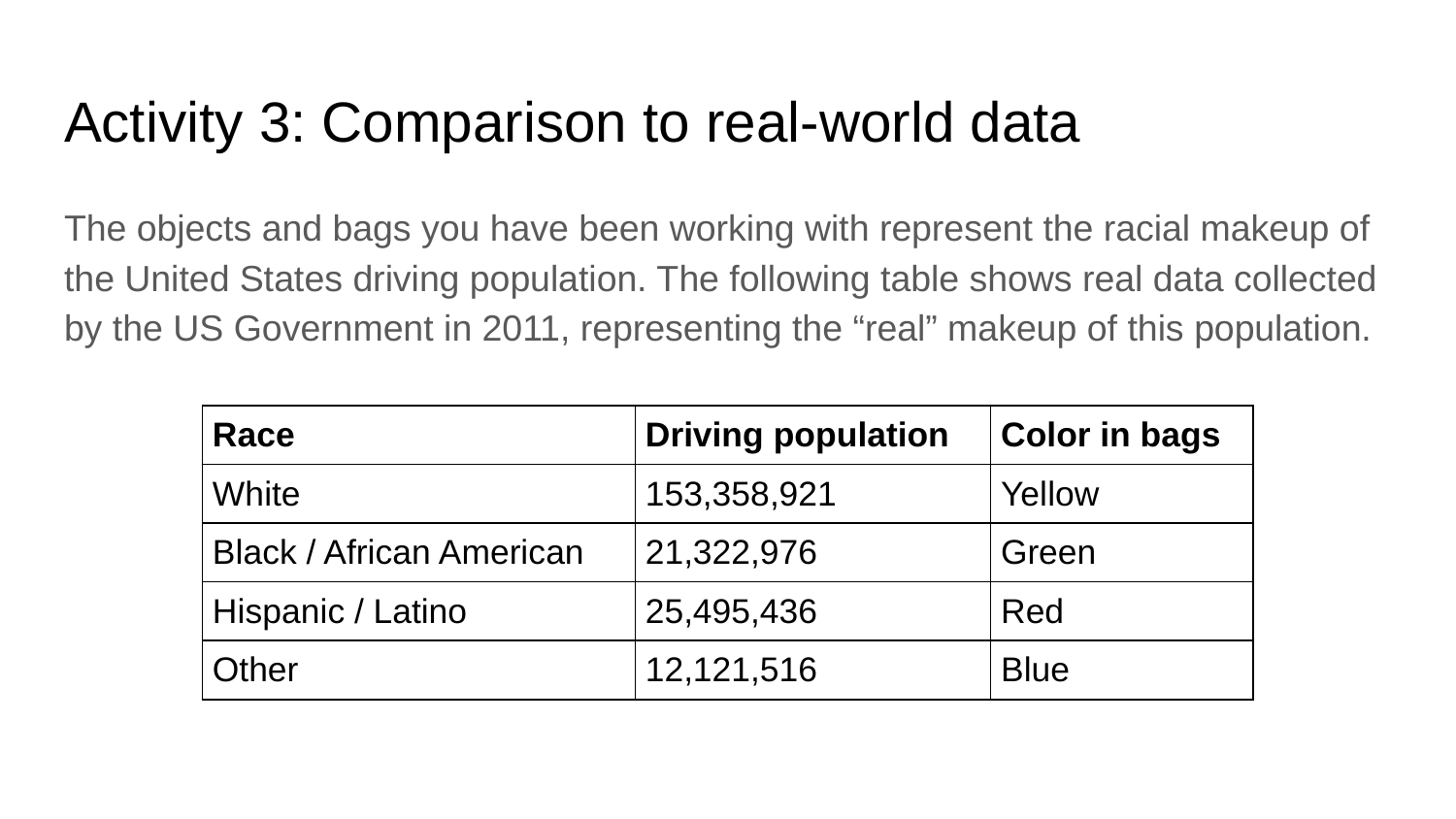

# Activity 3: Comparison to real-world data
The objects and bags you have been working with represent the racial makeup of the United States driving population. The following table shows real data collected by the US Government in 2011, representing the “real” makeup of this population.
| Race | Driving population | Color in bags |
| --- | --- | --- |
| White | 153,358,921 | Yellow |
| Black / African American | 21,322,976 | Green |
| Hispanic / Latino | 25,495,436 | Red |
| Other | 12,121,516 | Blue |